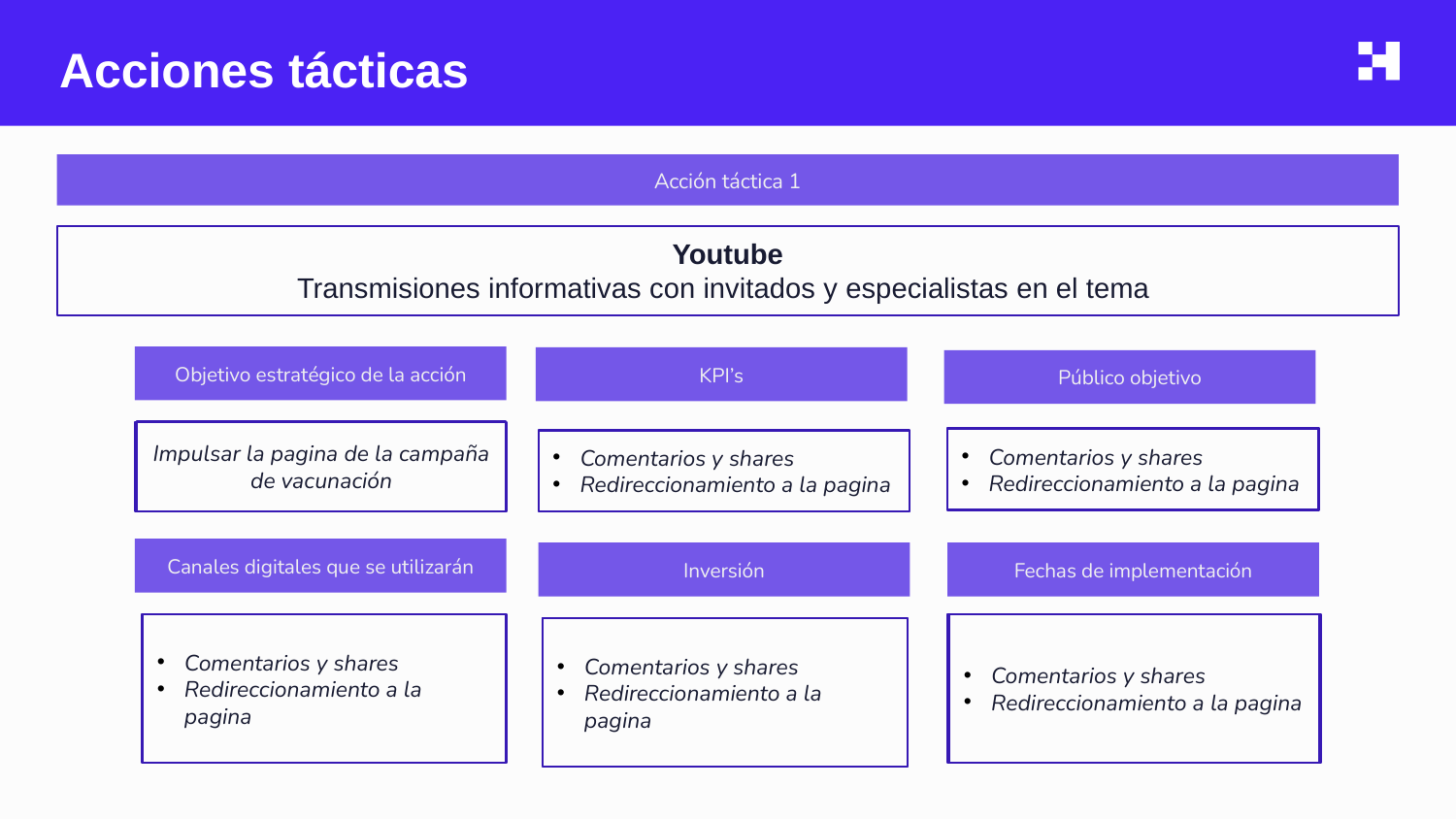

# Acciones tácticas
Acción táctica 1
Youtube
Transmisiones informativas con invitados y especialistas en el tema
Objetivo estratégico de la acción
KPI’s
Público objetivo
Impulsar la pagina de la campaña de vacunación

Comentarios y shares
Redireccionamiento a la pagina
Comentarios y shares
Redireccionamiento a la pagina

Canales digitales que se utilizarán
Inversión
Fechas de implementación

Comentarios y shares
Redireccionamiento a la pagina

Comentarios y shares
Redireccionamiento a la pagina

Comentarios y shares
Redireccionamiento a la pagina